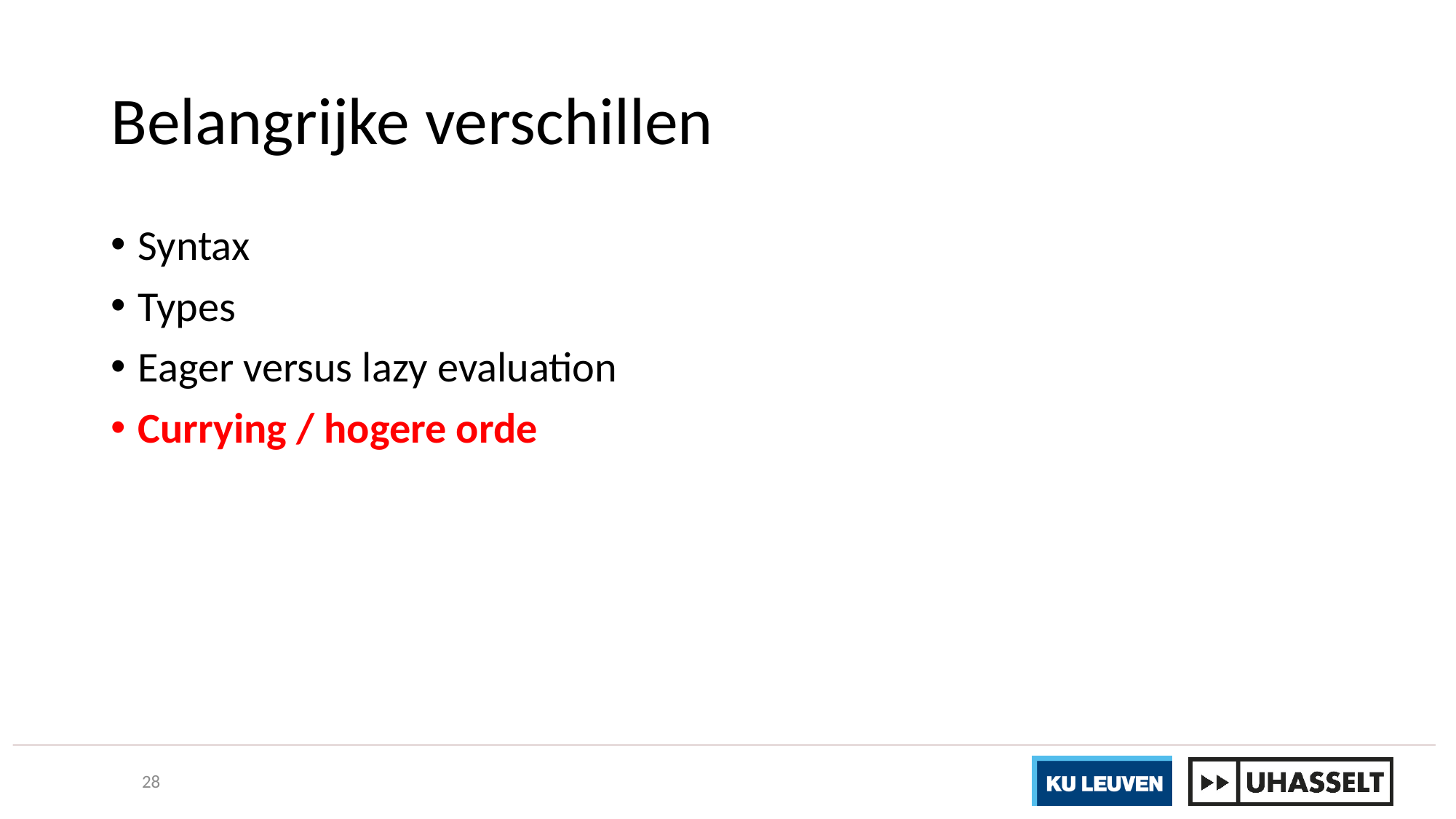

# Belangrijke verschillen
Syntax
Types
Eager versus lazy evaluation
Currying / hogere orde

28